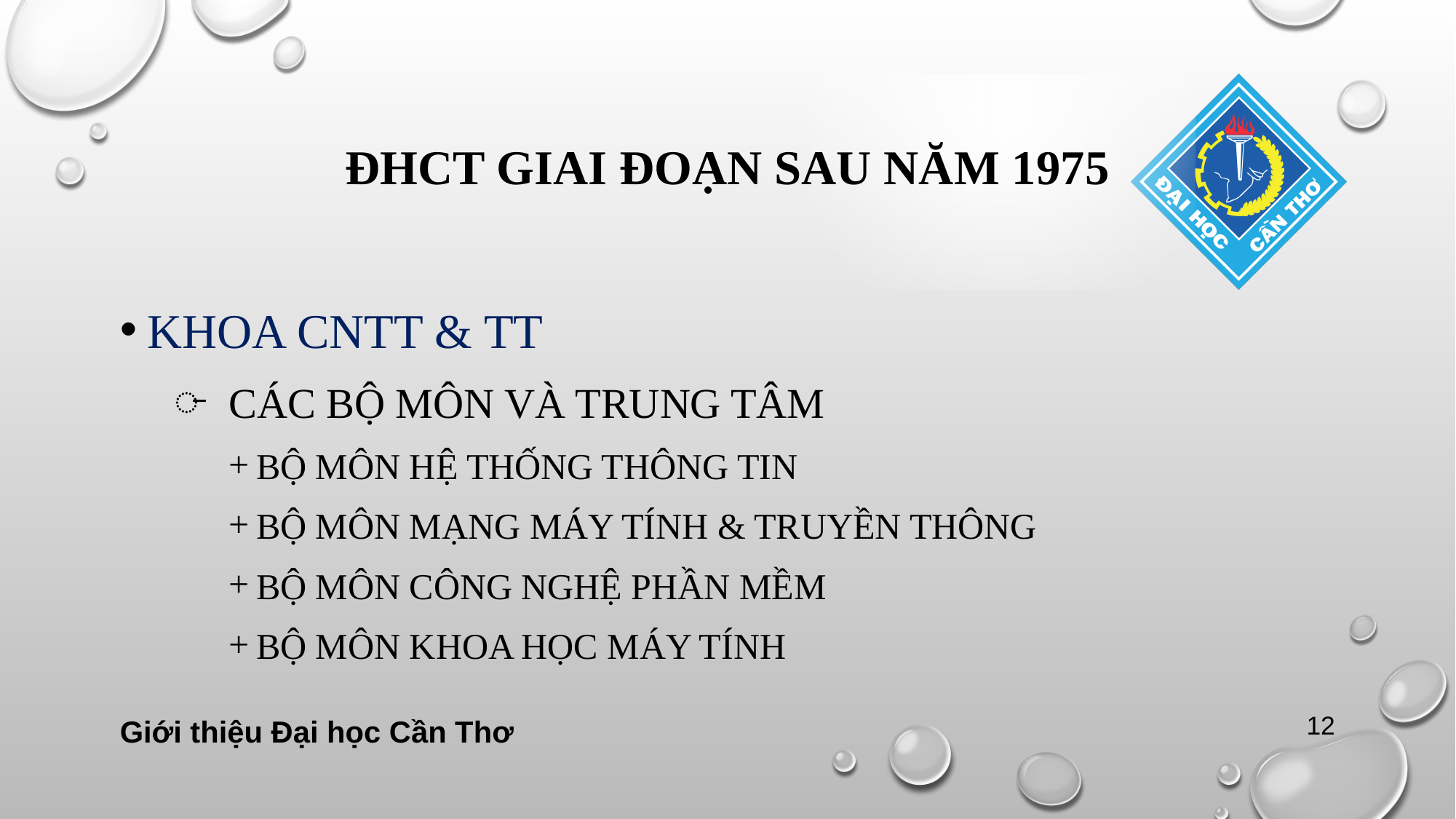

# Đhct giai đoạn sau năm 1975
Khoa cntt & tt
Các bộ môn và trung tâm
Bộ môn hệ thống thông tin
Bộ môn mạng máy tính & truyền thông
Bộ môn công nghệ phần mềm
Bộ môn khoa học máy tính
12
Giới thiệu Đại học Cần Thơ